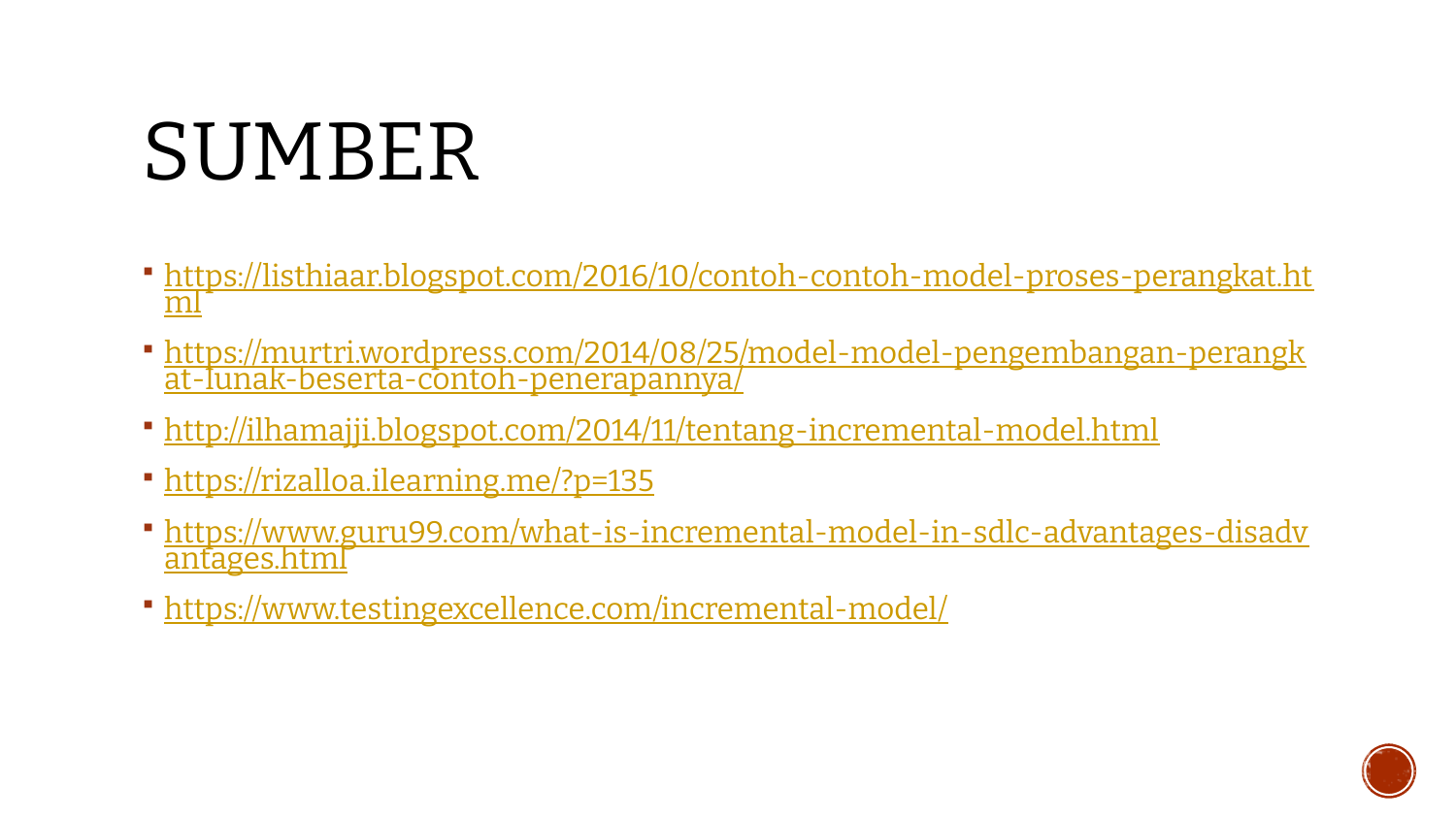

# Sumber
https://listhiaar.blogspot.com/2016/10/contoh-contoh-model-proses-perangkat.html
https://murtri.wordpress.com/2014/08/25/model-model-pengembangan-perangkat-lunak-beserta-contoh-penerapannya/
http://ilhamajji.blogspot.com/2014/11/tentang-incremental-model.html
https://rizalloa.ilearning.me/?p=135
https://www.guru99.com/what-is-incremental-model-in-sdlc-advantages-disadvantages.html
https://www.testingexcellence.com/incremental-model/